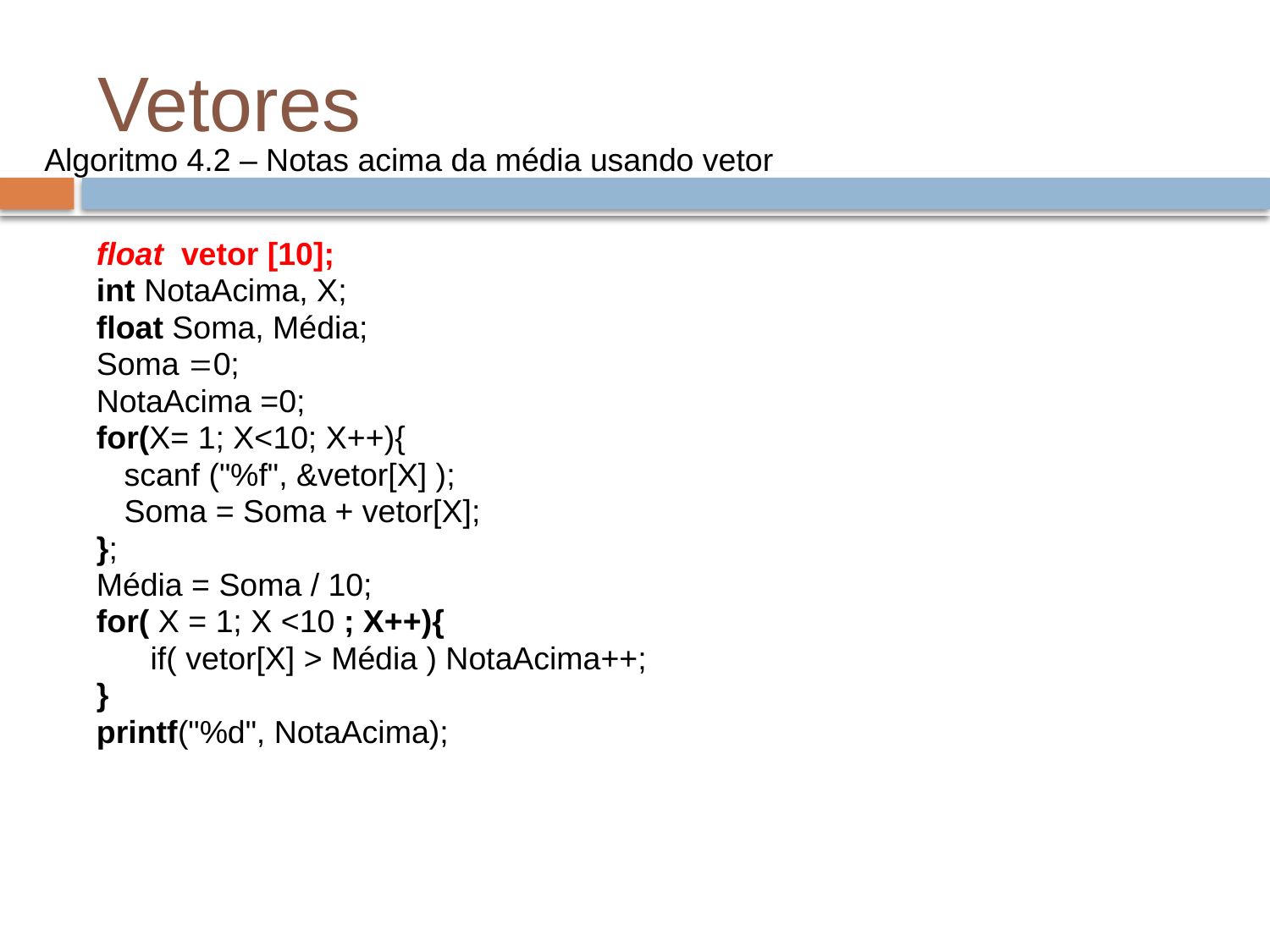

# Vetores
Algoritmo 4.2 – Notas acima da média usando vetor

		float  vetor [10];
		int NotaAcima, X;
		float Soma, Média;
		Soma =0;
		NotaAcima =0;
		for(X= 1; X<10; X++){
			scanf ("%f", &vetor[X] );
			Soma = Soma + vetor[X];
		};
		Média = Soma / 10;
		for( X = 1; X <10 ; X++){
				if( vetor[X] > Média ) NotaAcima++;
		}
		printf("%d", NotaAcima);